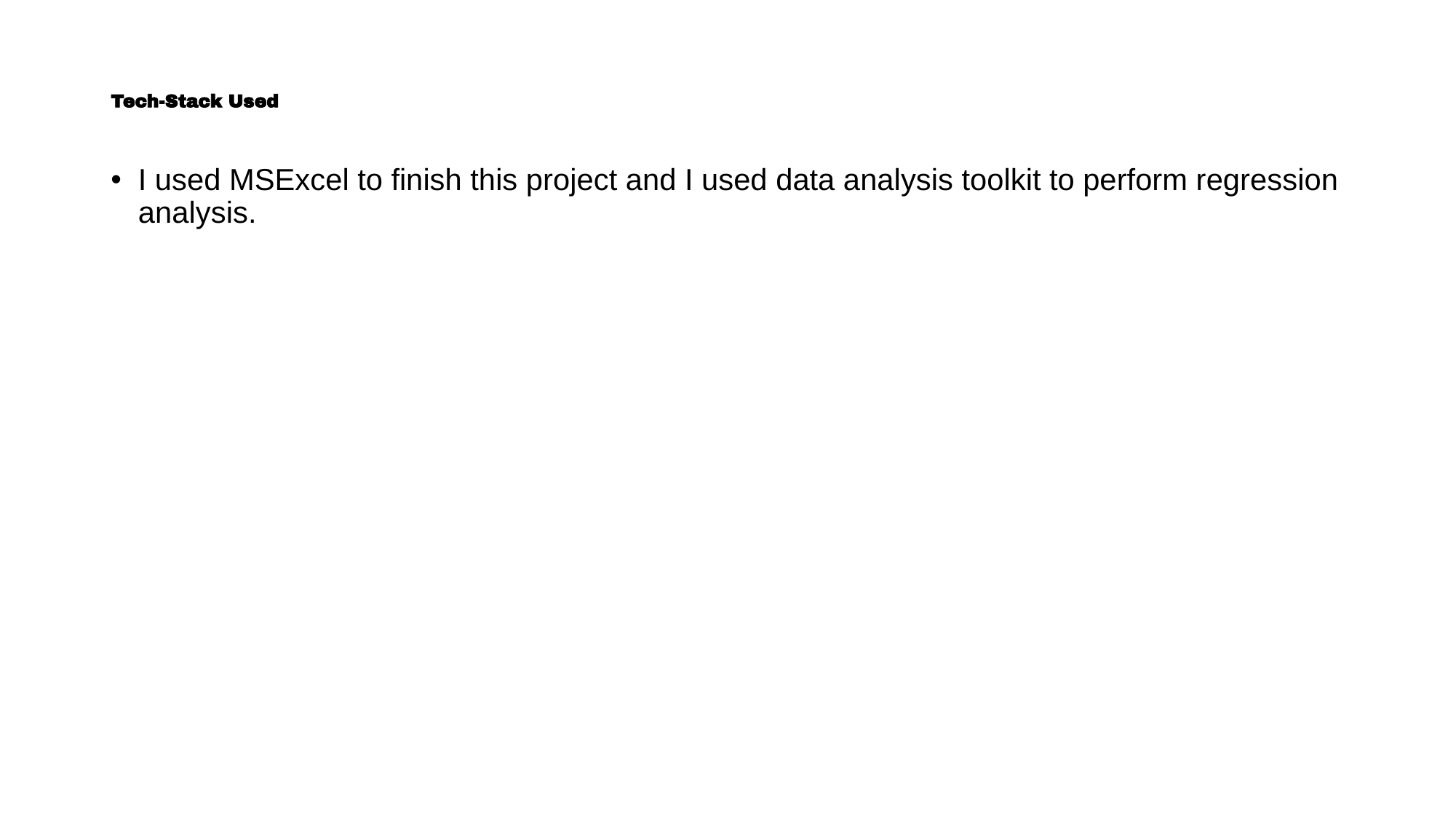

# Tech-Stack Used
I used MSExcel to finish this project and I used data analysis toolkit to perform regression analysis.